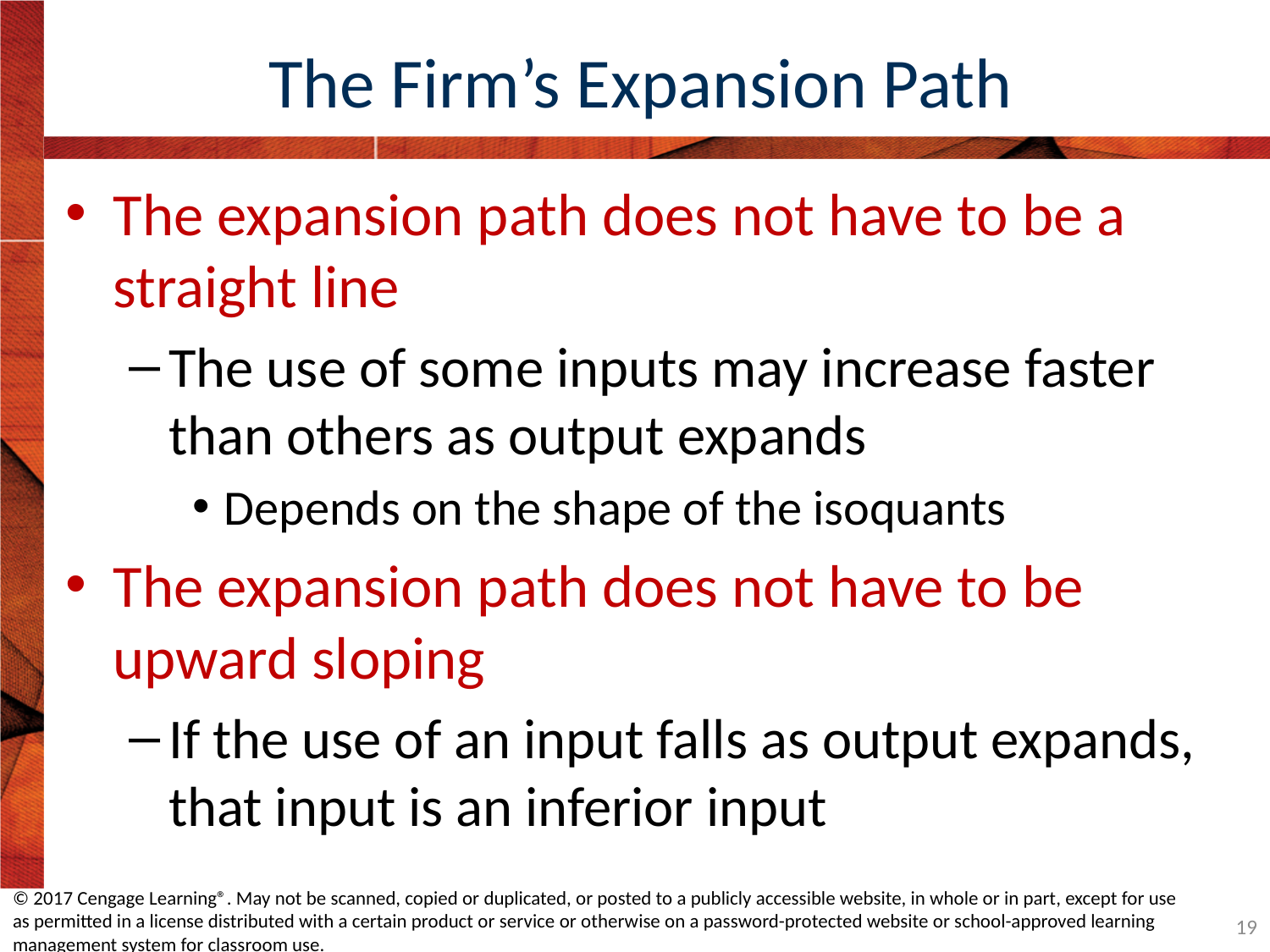

# The Firm’s Expansion Path
The expansion path does not have to be a straight line
The use of some inputs may increase faster than others as output expands
Depends on the shape of the isoquants
The expansion path does not have to be upward sloping
If the use of an input falls as output expands, that input is an inferior input
© 2017 Cengage Learning®. May not be scanned, copied or duplicated, or posted to a publicly accessible website, in whole or in part, except for use as permitted in a license distributed with a certain product or service or otherwise on a password-protected website or school-approved learning management system for classroom use.
19